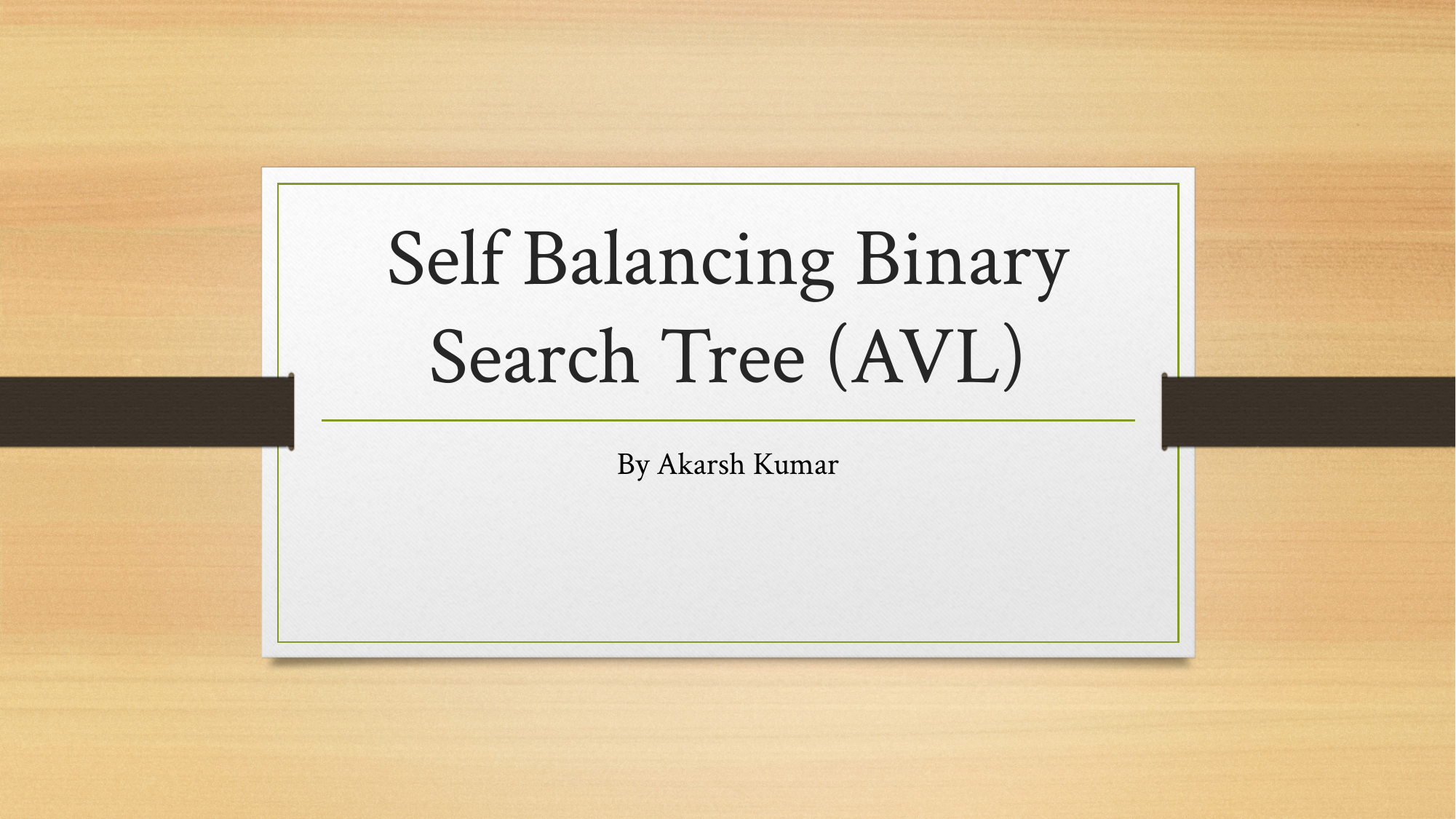

# Self Balancing Binary Search Tree (AVL)
By Akarsh Kumar